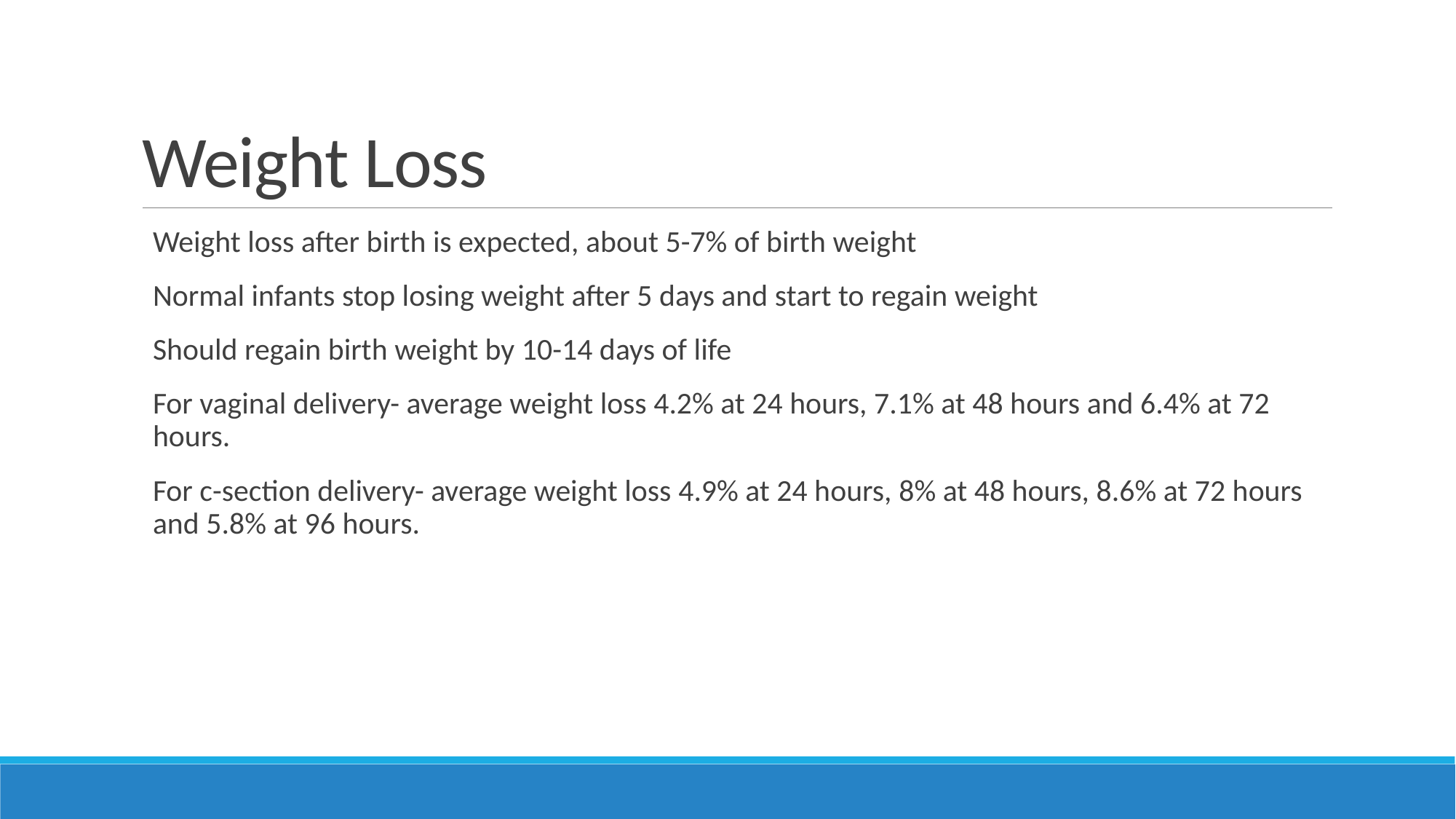

# Weight Loss
Weight loss after birth is expected, about 5-7% of birth weight
Normal infants stop losing weight after 5 days and start to regain weight
Should regain birth weight by 10-14 days of life
For vaginal delivery- average weight loss 4.2% at 24 hours, 7.1% at 48 hours and 6.4% at 72 hours.
For c-section delivery- average weight loss 4.9% at 24 hours, 8% at 48 hours, 8.6% at 72 hours and 5.8% at 96 hours.